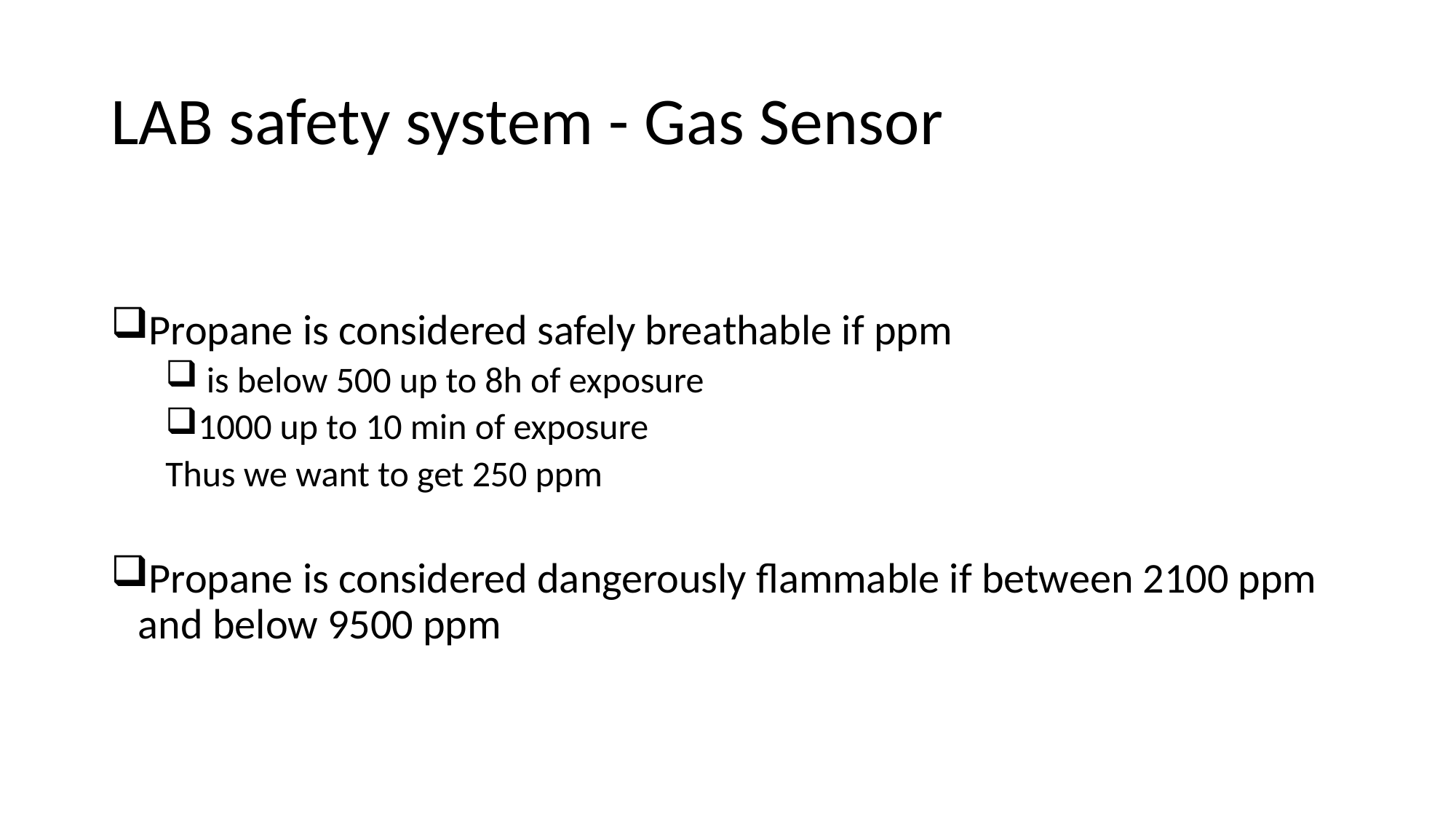

# LAB safety system - Gas Sensor
Propane is considered safely breathable if ppm
 is below 500 up to 8h of exposure
1000 up to 10 min of exposure
Thus we want to get 250 ppm

Propane is considered dangerously flammable if between 2100 ppm and below 9500 ppm